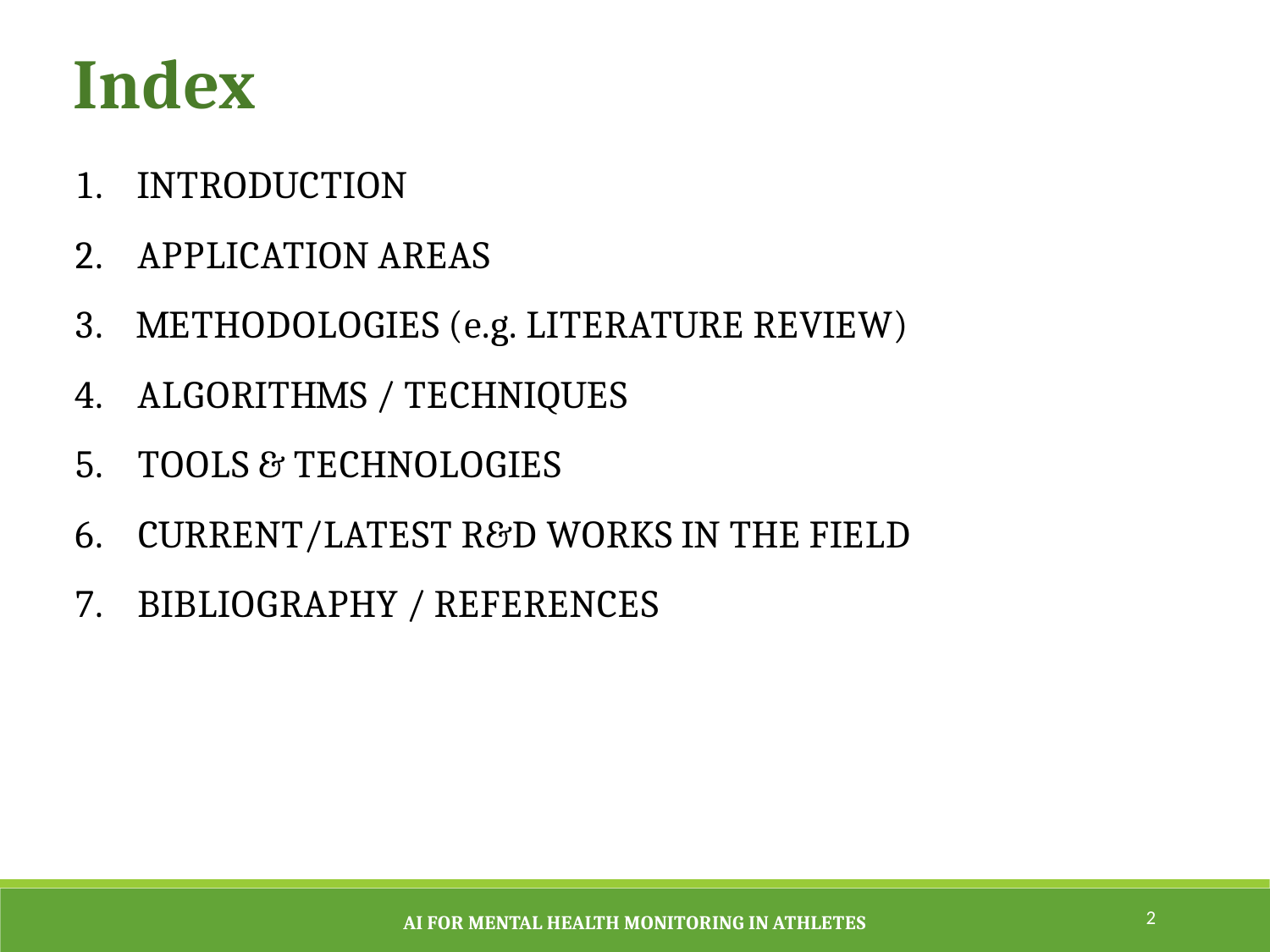

Index
INTRODUCTION
APPLICATION AREAS
METHODOLOGIES (e.g. LITERATURE REVIEW)
ALGORITHMS / TECHNIQUES
TOOLS & TECHNOLOGIES
CURRENT/LATEST R&D WORKS IN THE FIELD
BIBLIOGRAPHY / REFERENCES

2
AI for Mental Health Monitoring in Athletes